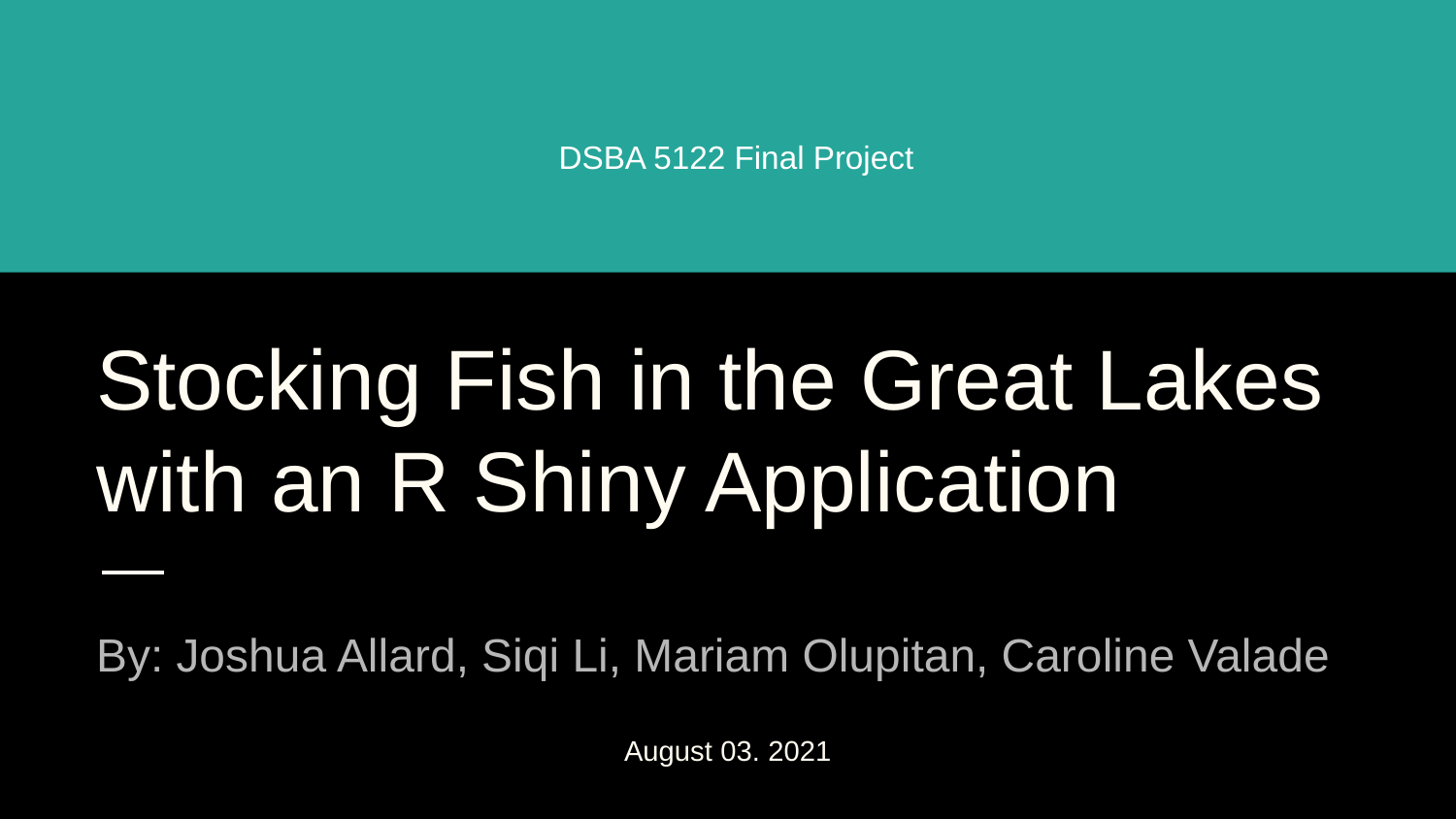

DSBA 5122 Final Project
# Stocking Fish in the Great Lakes with an R Shiny Application
By: Joshua Allard, Siqi Li, Mariam Olupitan, Caroline Valade
August 03. 2021